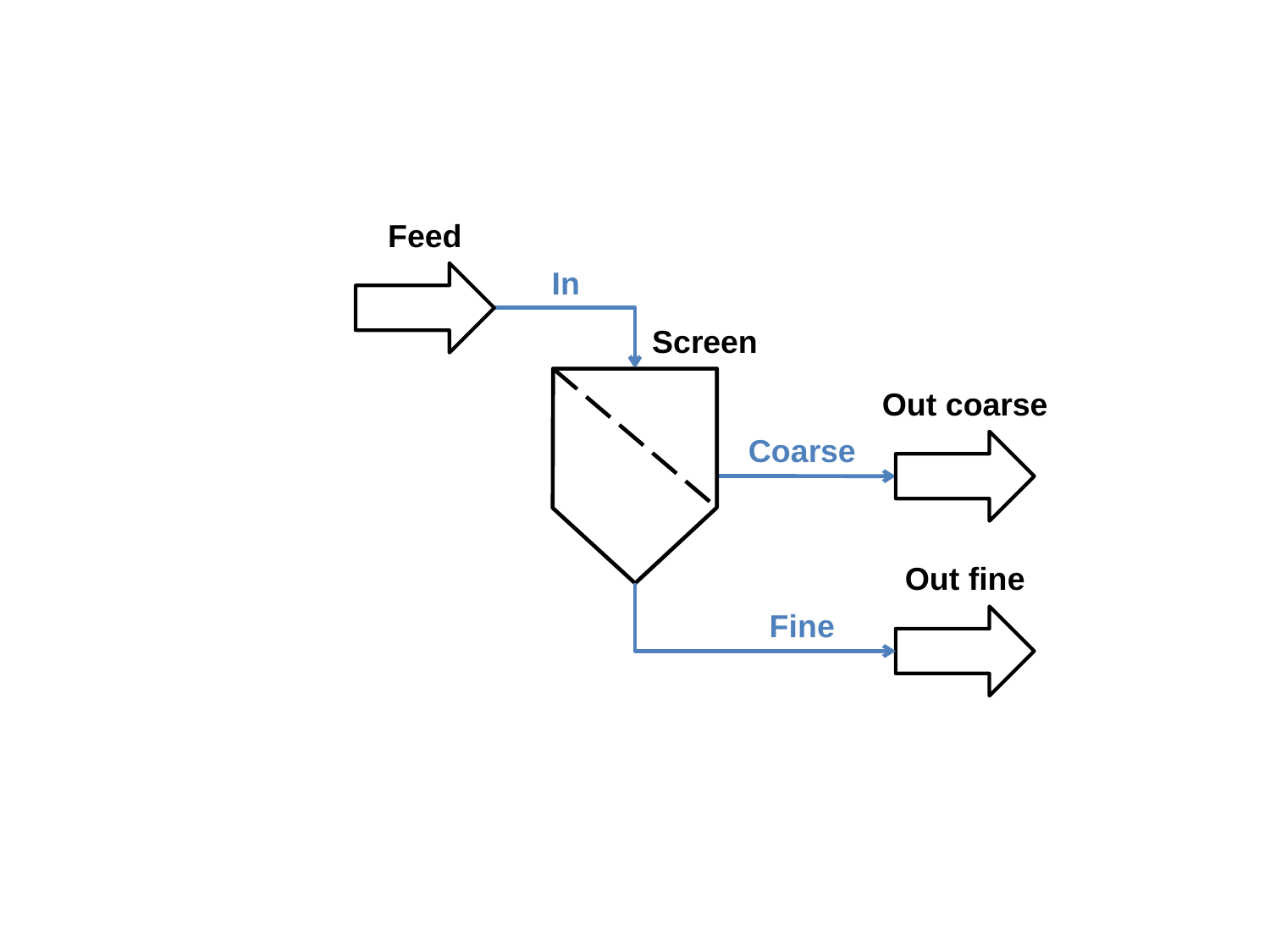

Feed

In
Screen

Out coarse

Coarse
Out fine

Fine